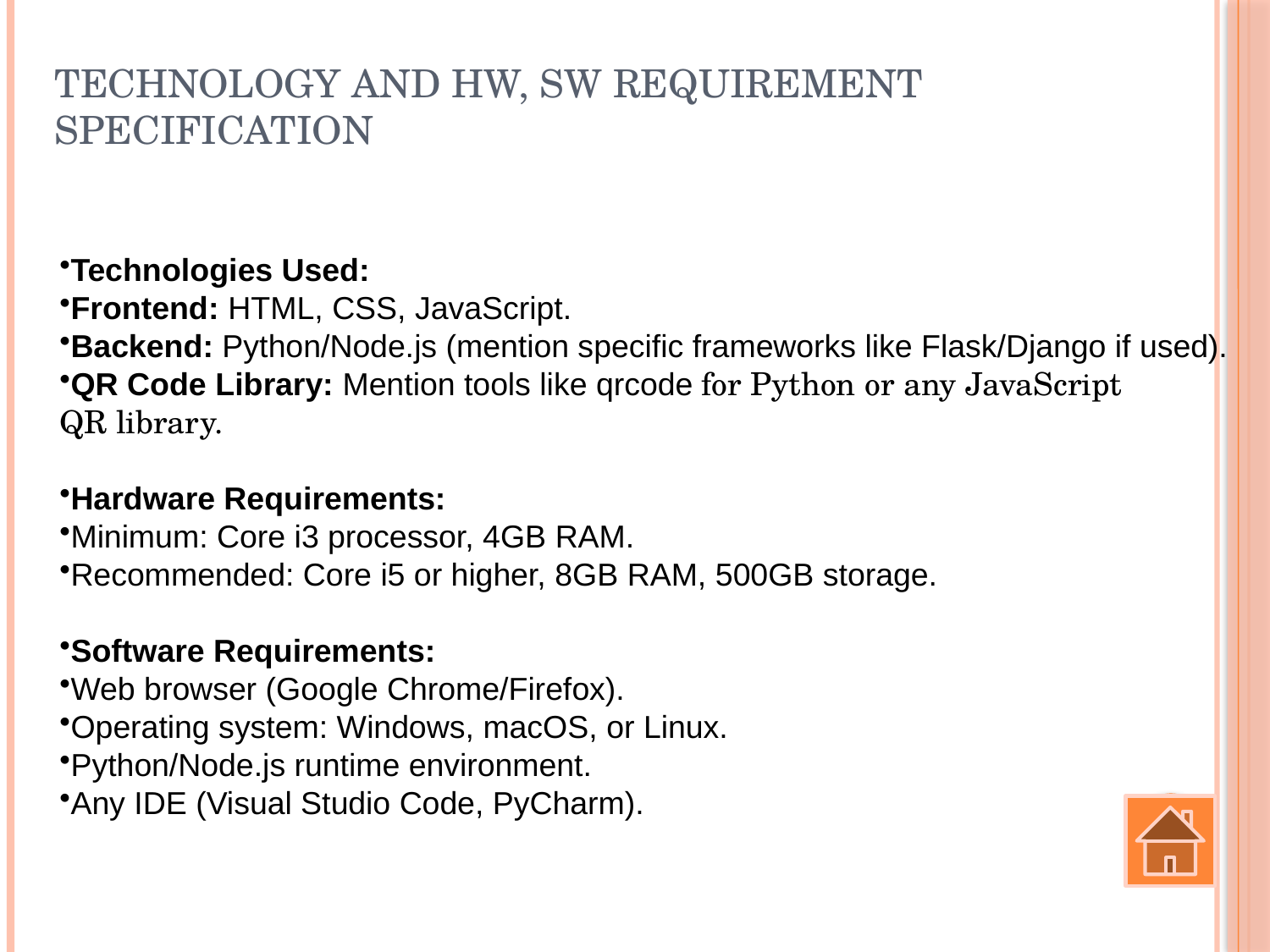

# Technology and HW, SW Requirement Specification
Technologies Used:
Frontend: HTML, CSS, JavaScript.
Backend: Python/Node.js (mention specific frameworks like Flask/Django if used).
QR Code Library: Mention tools like qrcode for Python or any JavaScript
QR library.

Hardware Requirements:
Minimum: Core i3 processor, 4GB RAM.
Recommended: Core i5 or higher, 8GB RAM, 500GB storage.

Software Requirements:
Web browser (Google Chrome/Firefox).
Operating system: Windows, macOS, or Linux.
Python/Node.js runtime environment.
Any IDE (Visual Studio Code, PyCharm).